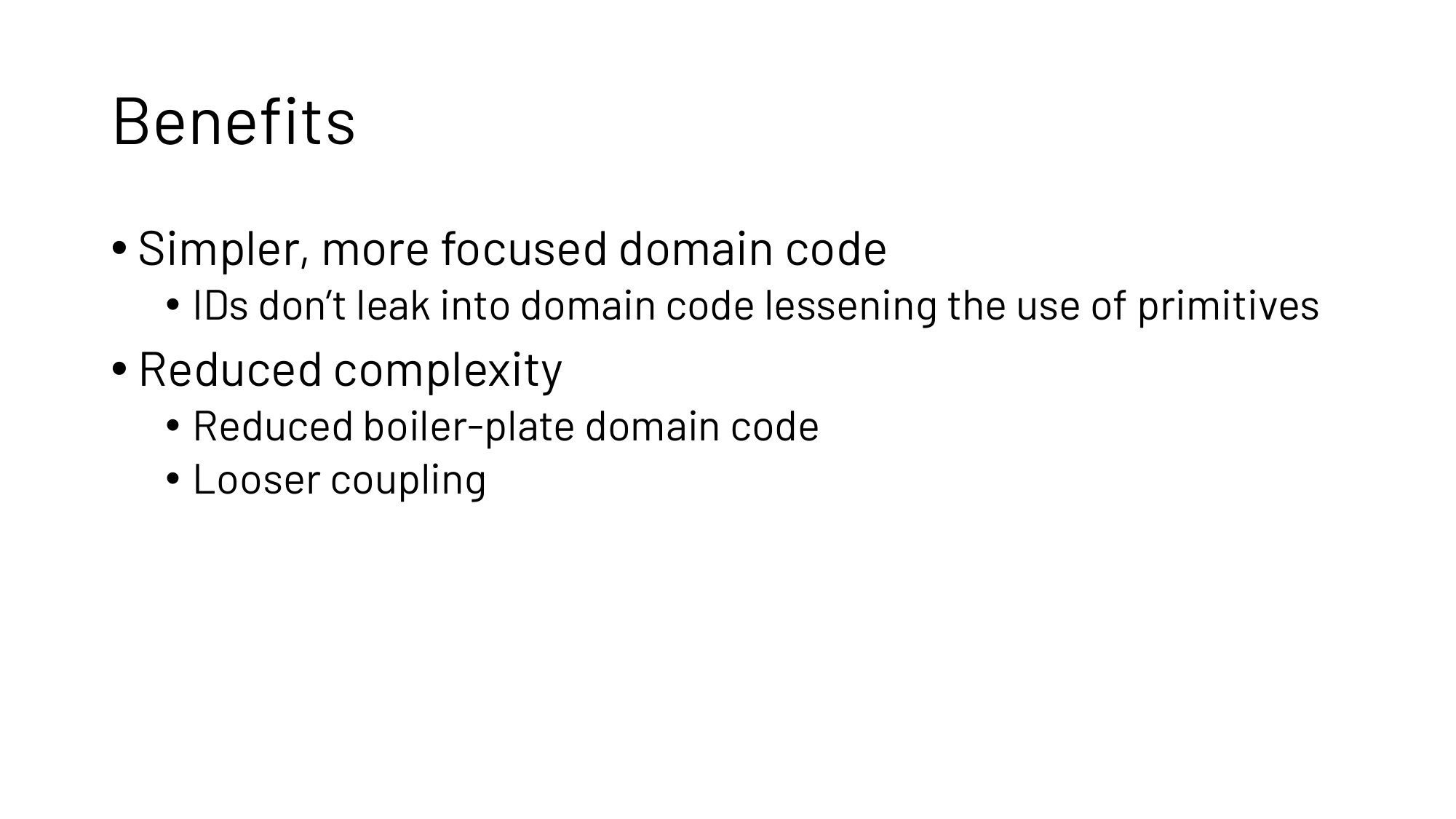

# Benefits
Simpler, more focused domain code
IDs don’t leak into domain code lessening the use of primitives
Reduced complexity
Reduced boiler-plate domain code
Looser coupling